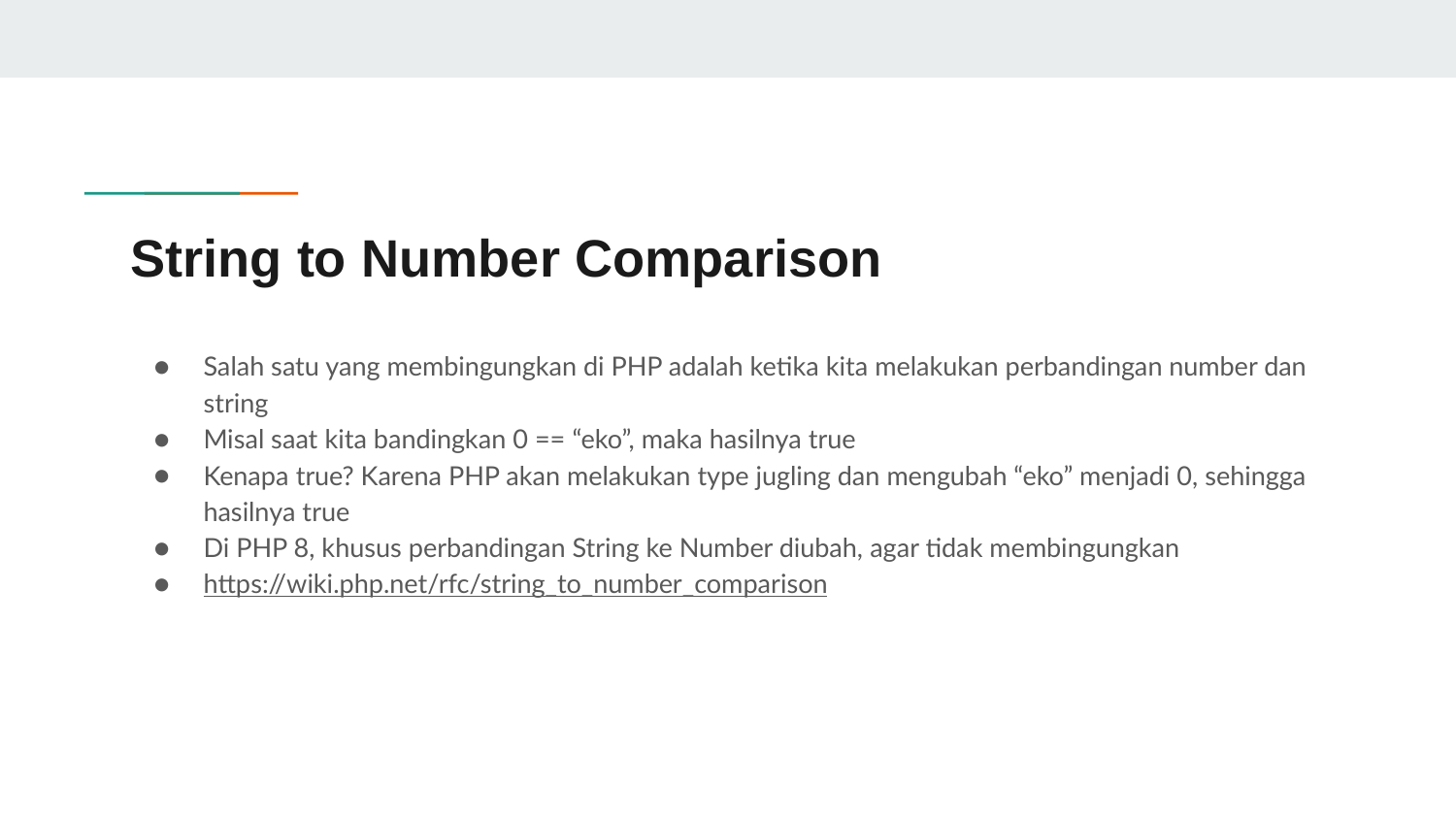

# String to Number Comparison
Salah satu yang membingungkan di PHP adalah ketika kita melakukan perbandingan number dan string
Misal saat kita bandingkan 0 == “eko”, maka hasilnya true
Kenapa true? Karena PHP akan melakukan type jugling dan mengubah “eko” menjadi 0, sehingga hasilnya true
Di PHP 8, khusus perbandingan String ke Number diubah, agar tidak membingungkan
https://wiki.php.net/rfc/string_to_number_comparison